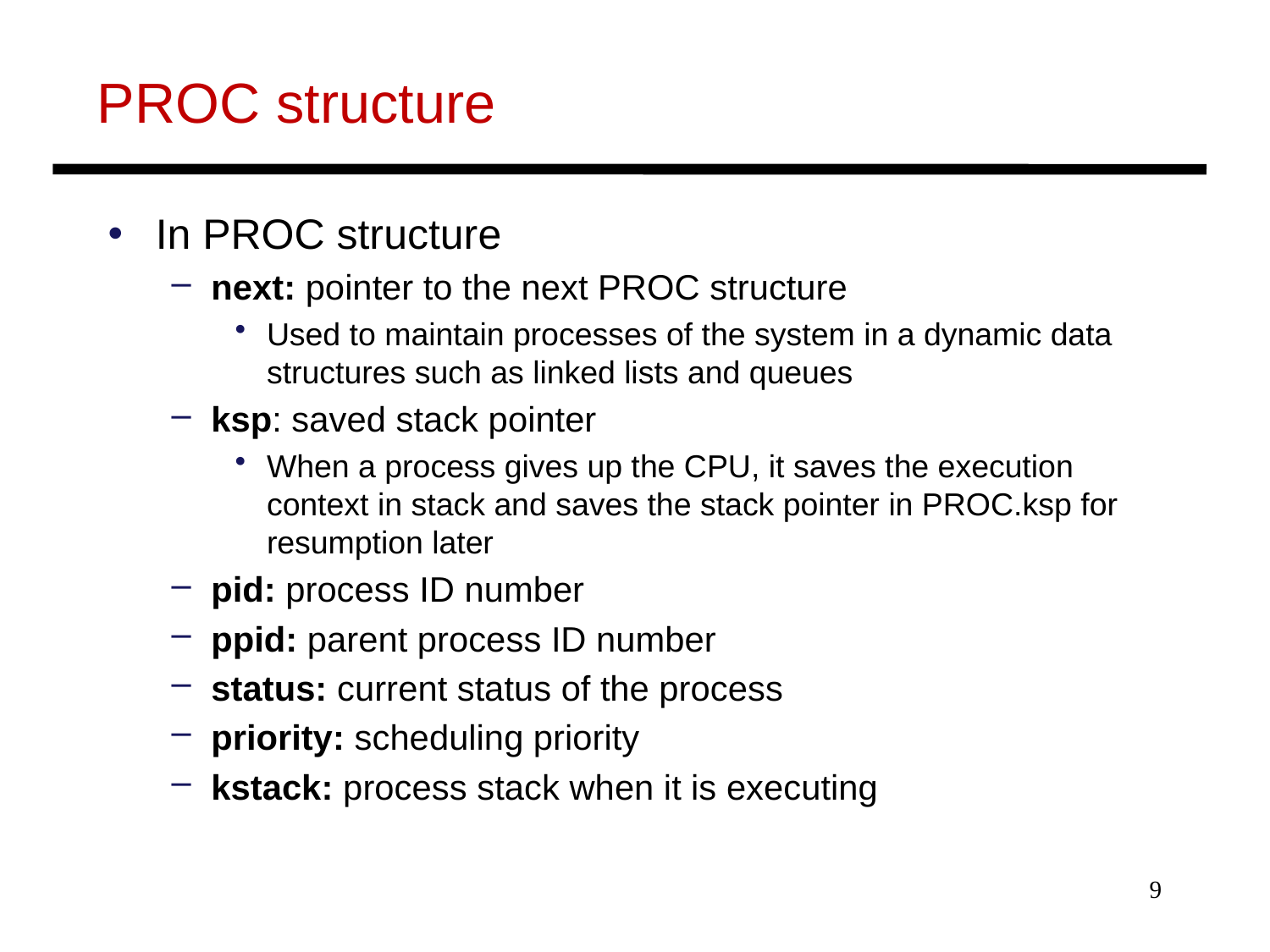

# PROC structure
In PROC structure
next: pointer to the next PROC structure
Used to maintain processes of the system in a dynamic data structures such as linked lists and queues
ksp: saved stack pointer
When a process gives up the CPU, it saves the execution context in stack and saves the stack pointer in PROC.ksp for resumption later
pid: process ID number
ppid: parent process ID number
status: current status of the process
priority: scheduling priority
kstack: process stack when it is executing
9